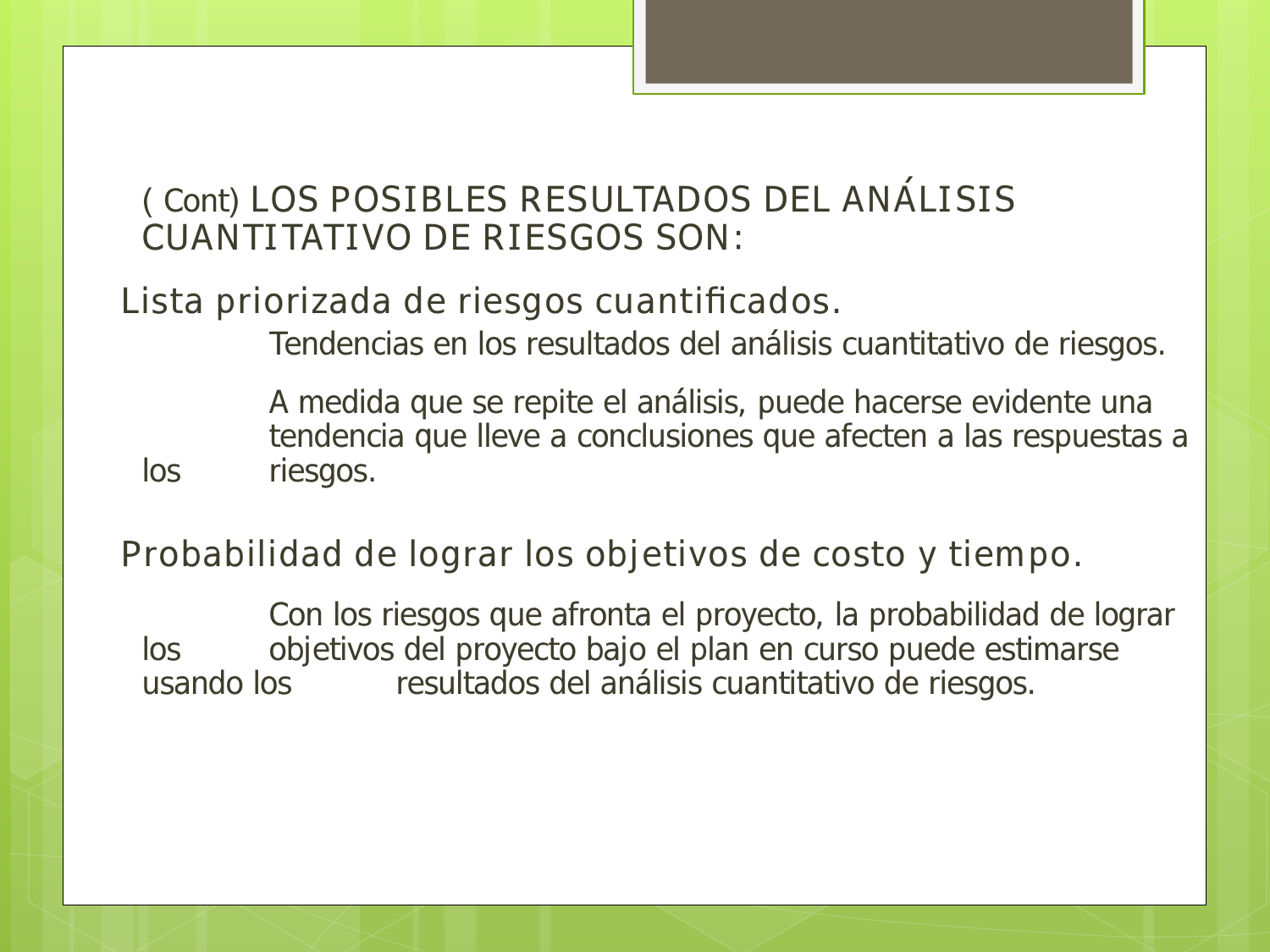

( Cont) LOS POSIBLES RESULTADOS DEL ANÁLISIS CUANTITATIVO DE RIESGOS SON:

Lista priorizada de riesgos cuantificados.
		Tendencias en los resultados del análisis cuantitativo de riesgos.

		A medida que se repite el análisis, puede hacerse evidente una 	tendencia que lleve a conclusiones que afecten a las respuestas a los 	riesgos.

Probabilidad de lograr los objetivos de costo y tiempo.

		Con los riesgos que afronta el proyecto, la probabilidad de lograr los 	objetivos del proyecto bajo el plan en curso puede estimarse usando los 	resultados del análisis cuantitativo de riesgos.